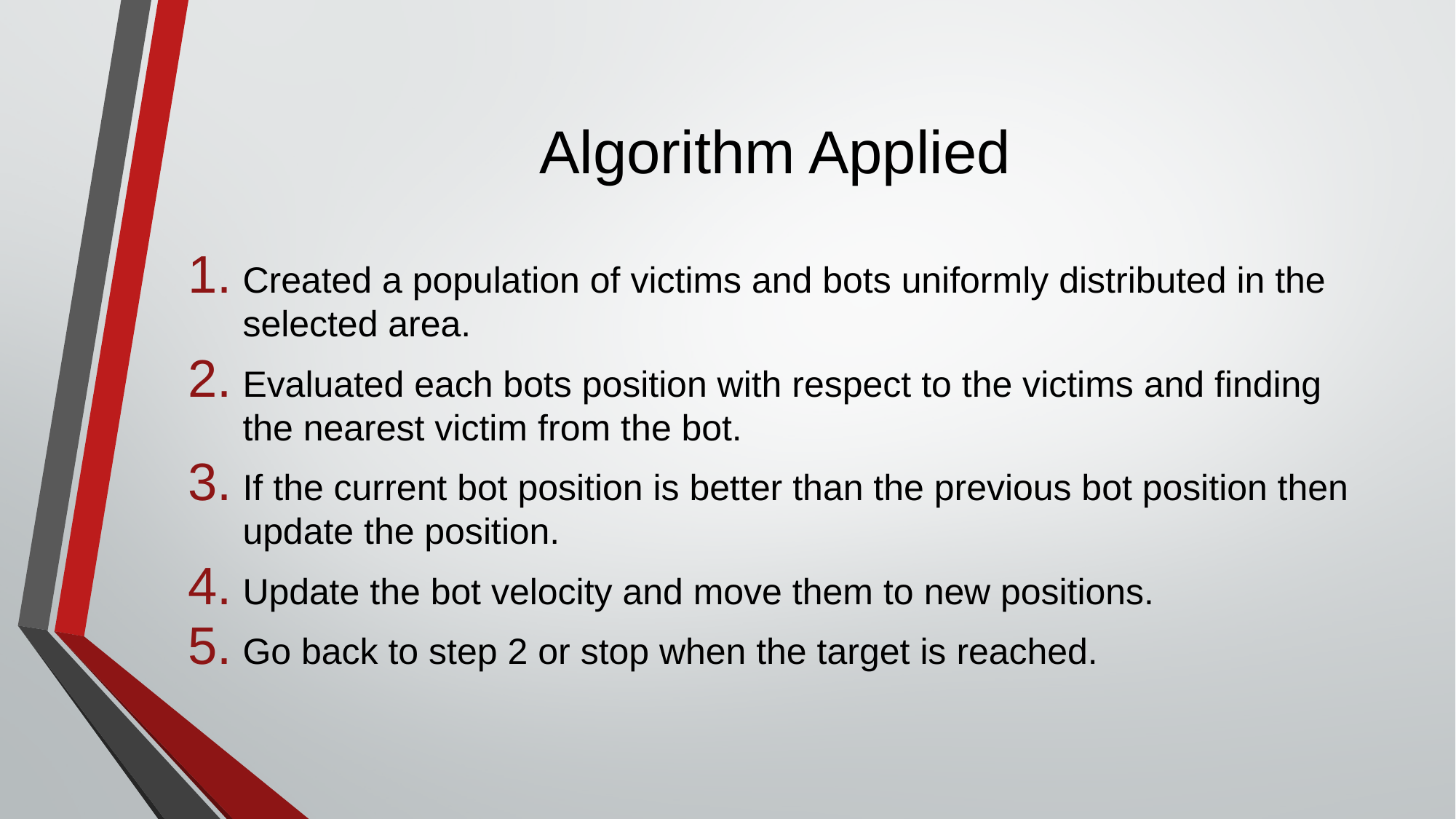

# Algorithm Applied
Created a population of victims and bots uniformly distributed in the selected area.
Evaluated each bots position with respect to the victims and finding the nearest victim from the bot.
If the current bot position is better than the previous bot position then update the position.
Update the bot velocity and move them to new positions.
Go back to step 2 or stop when the target is reached.